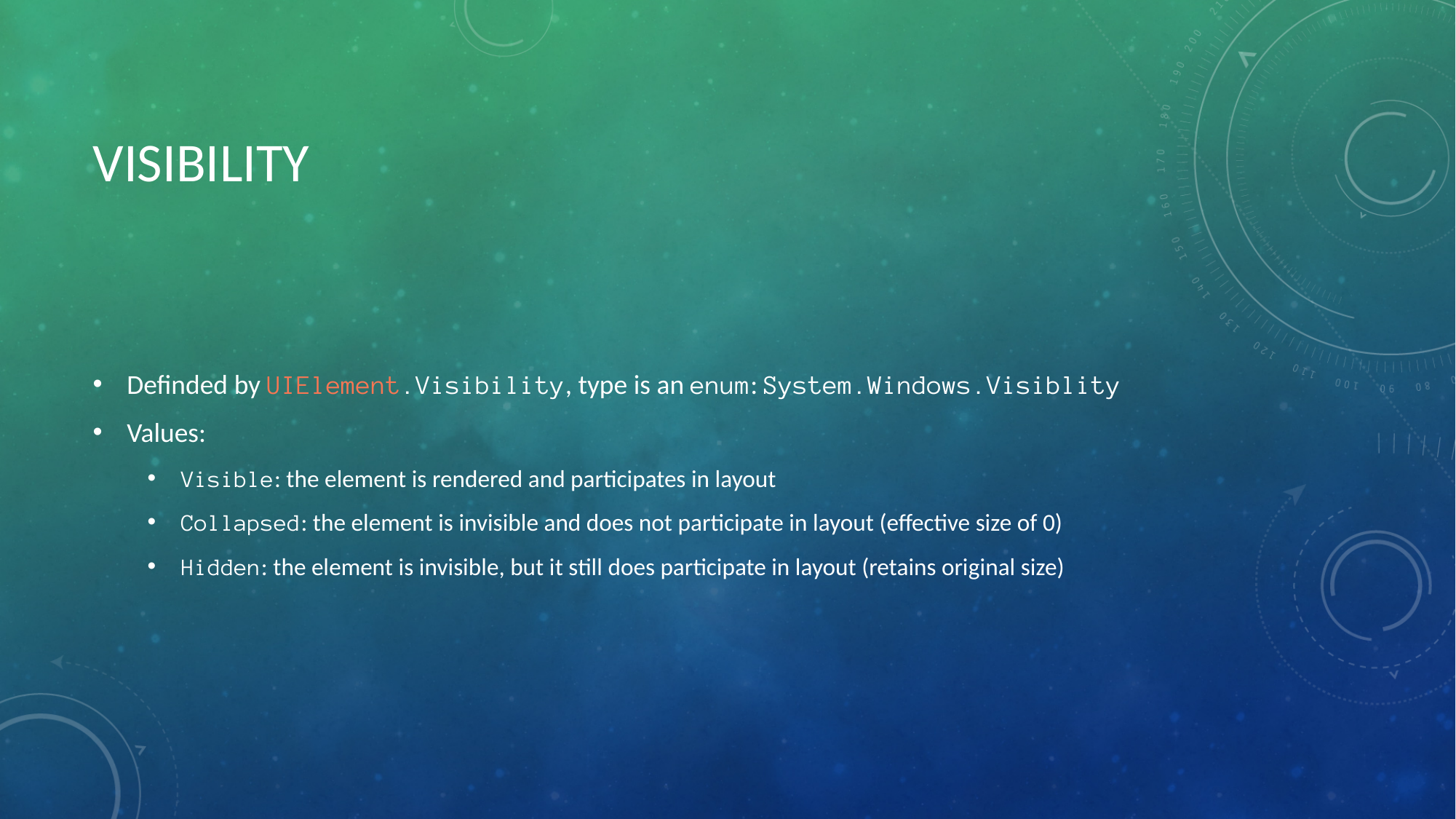

# Visibility
Definded by UIElement.Visibility, type is an enum: System.Windows.Visiblity
Values:
Visible: the element is rendered and participates in layout
Collapsed: the element is invisible and does not participate in layout (effective size of 0)
Hidden: the element is invisible, but it still does participate in layout (retains original size)